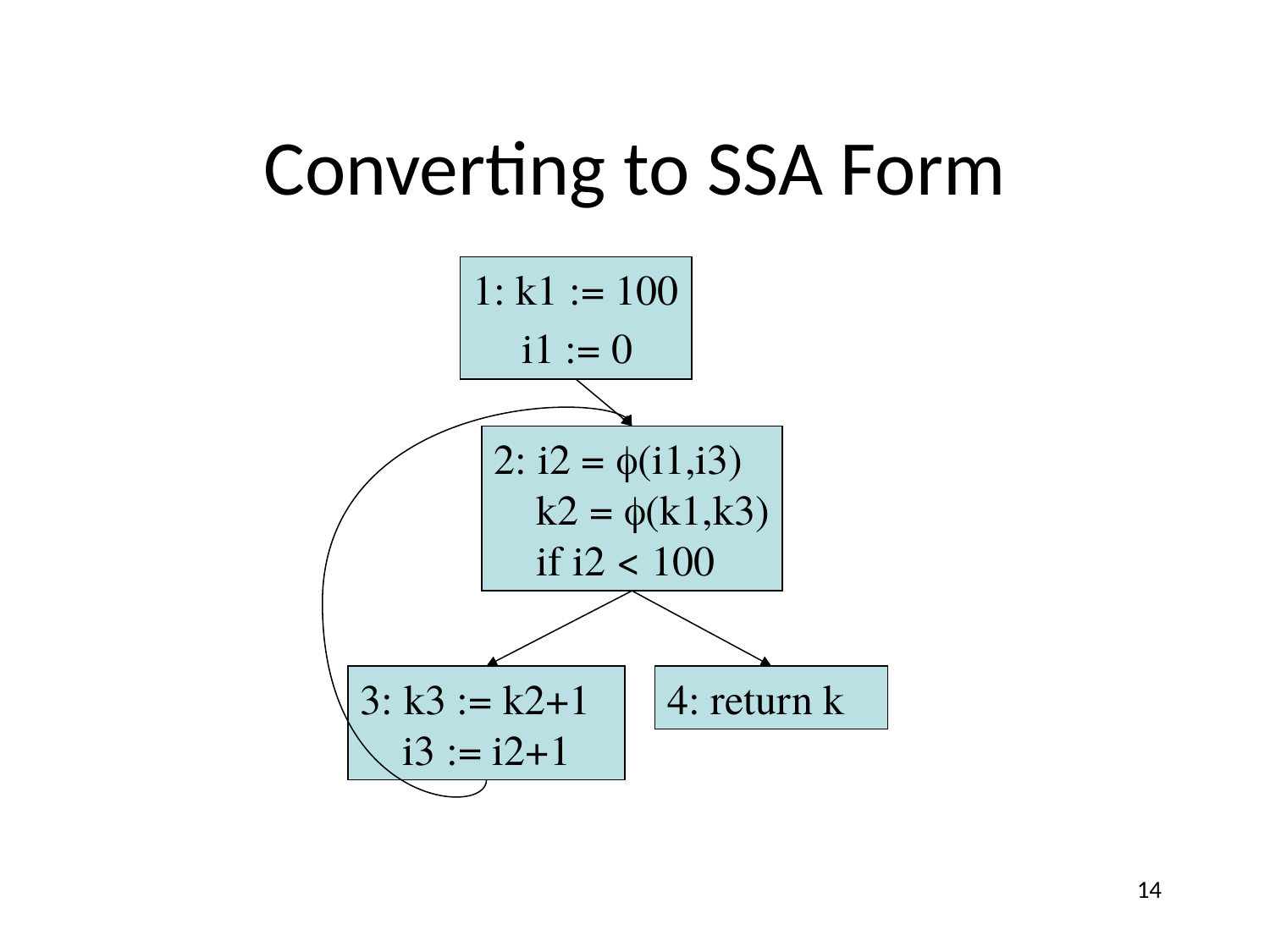

# Converting to SSA Form
1: k1 := 100
    i1 := 0
2: i2 = φ(i1,i3)
    k2 = φ(k1,k3)
    if i2 < 100
3: k3 := k2+1
    i3 := i2+1
4: return k
14